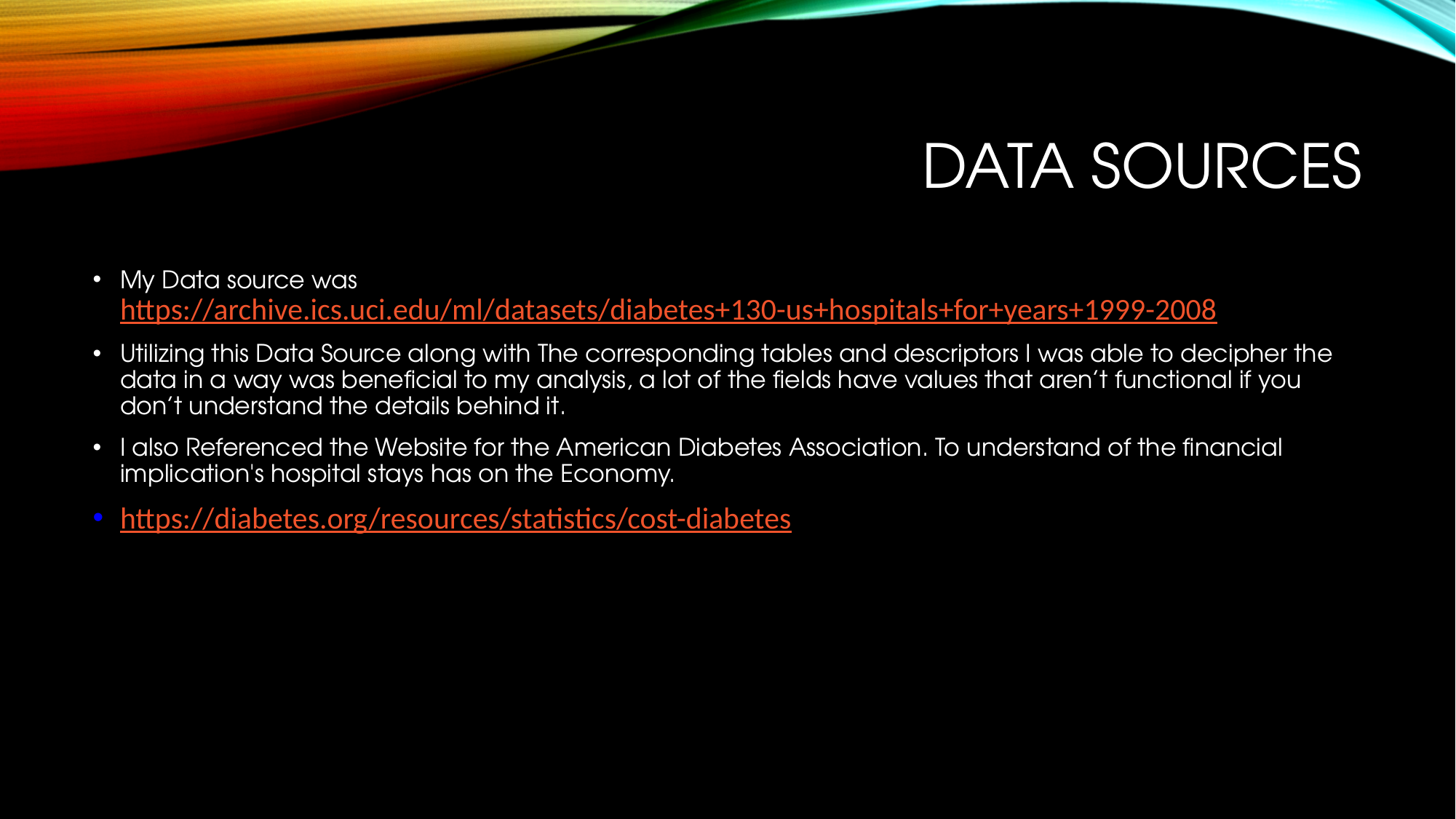

# Data Sources
My Data source was https://archive.ics.uci.edu/ml/datasets/diabetes+130-us+hospitals+for+years+1999-2008
Utilizing this Data Source along with The corresponding tables and descriptors I was able to decipher the data in a way was beneficial to my analysis, a lot of the fields have values that aren’t functional if you don’t understand the details behind it.
I also Referenced the Website for the American Diabetes Association. To understand of the financial implication's hospital stays has on the Economy.
https://diabetes.org/resources/statistics/cost-diabetes